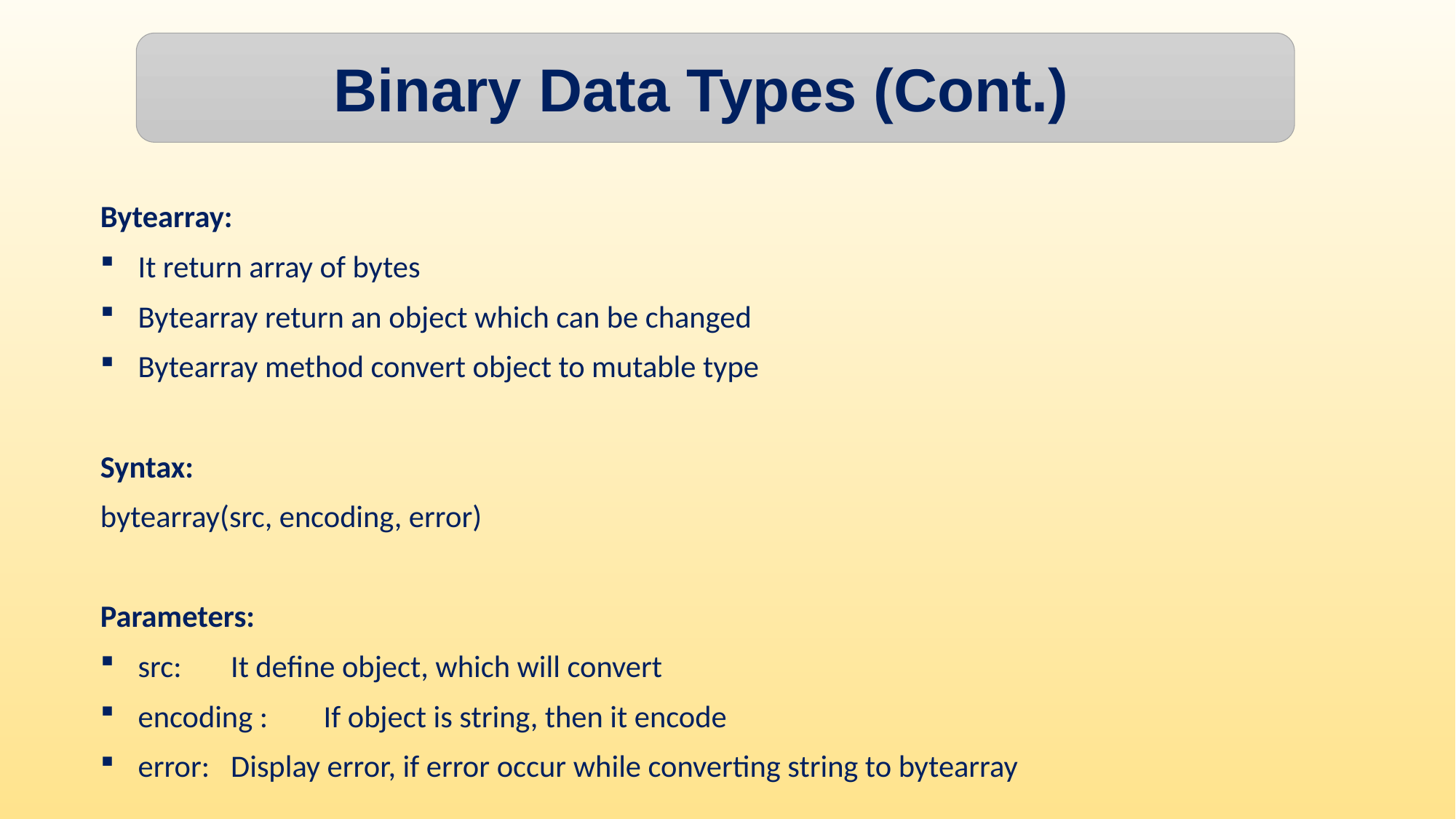

Binary Data Types (Cont.)
Bytearray:
It return array of bytes
Bytearray return an object which can be changed
Bytearray method convert object to mutable type

Syntax:
bytearray(src, encoding, error)

Parameters:
src: 		It define object, which will convert
encoding :	If object is string, then it encode
error:	Display error, if error occur while converting string to bytearray